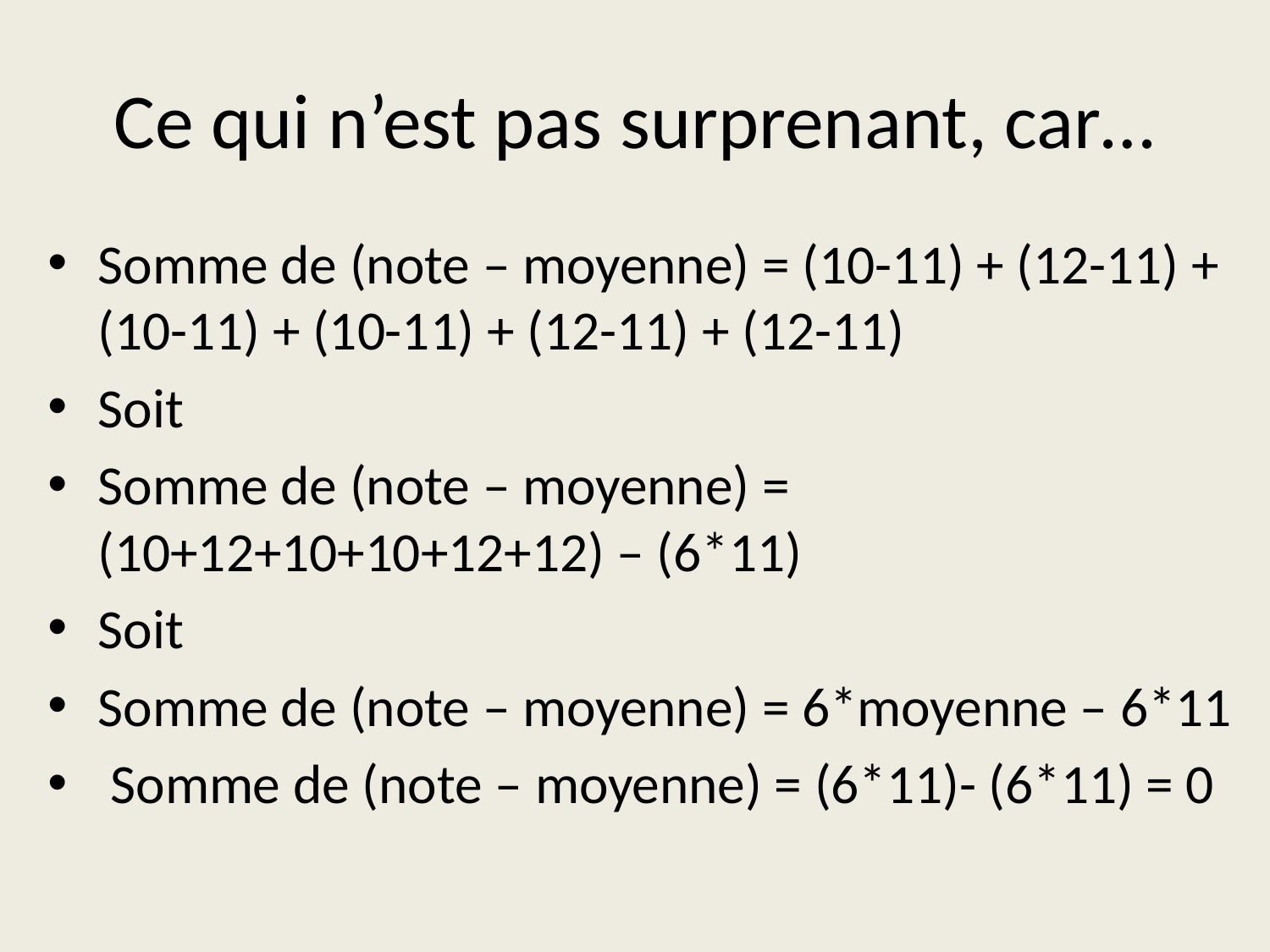

# Ce qui n’est pas surprenant, car…
Somme de (note – moyenne) = (10-11) + (12-11) + (10-11) + (10-11) + (12-11) + (12-11)
Soit
Somme de (note – moyenne) = (10+12+10+10+12+12) – (6*11)
Soit
Somme de (note – moyenne) = 6*moyenne – 6*11
 Somme de (note – moyenne) = (6*11)- (6*11) = 0